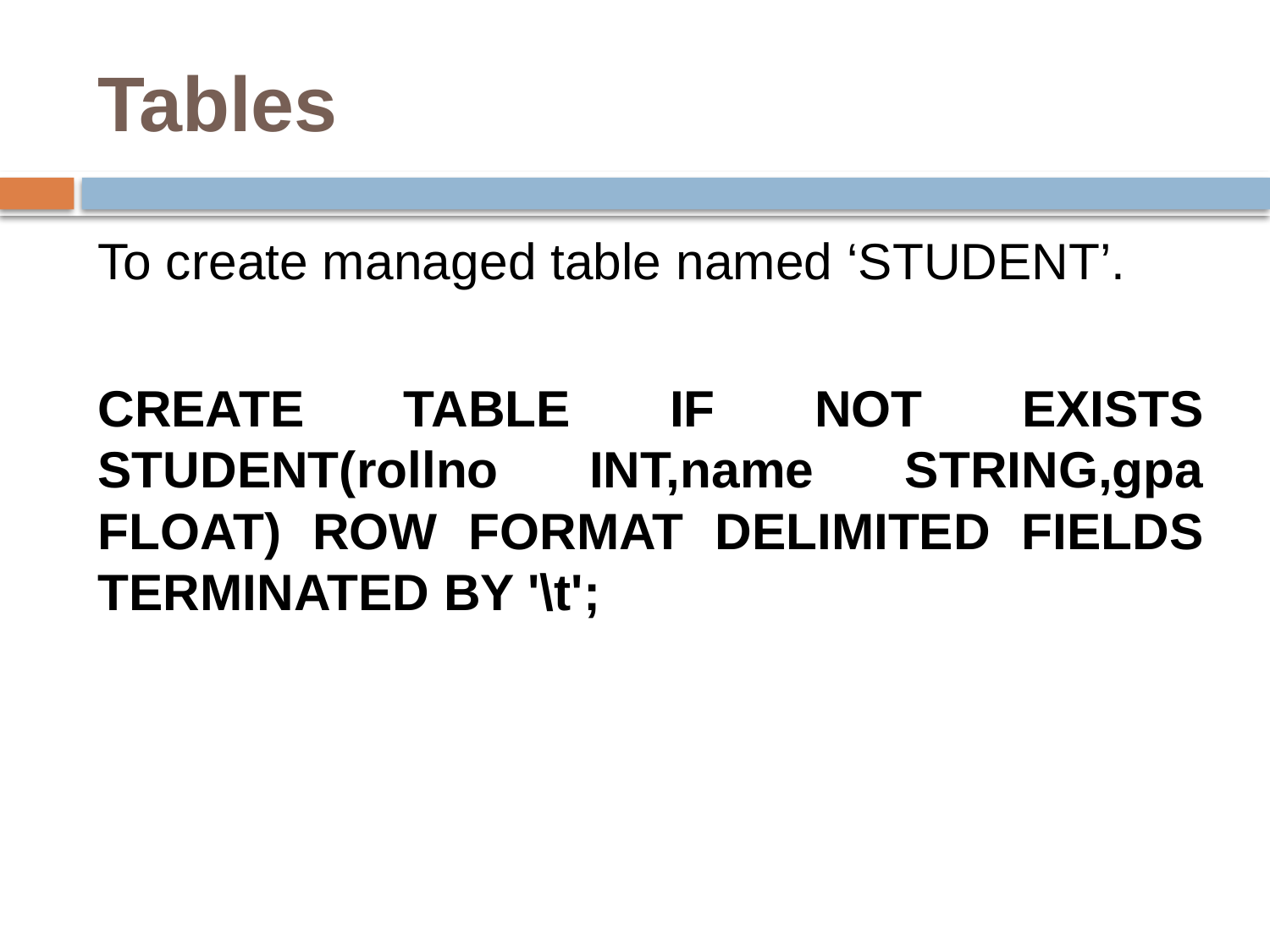

# Tables
To create managed table named ‘STUDENT’.

CREATE TABLE IF NOT EXISTS STUDENT(rollno INT,name STRING,gpa FLOAT) ROW FORMAT DELIMITED FIELDS TERMINATED BY '\t';